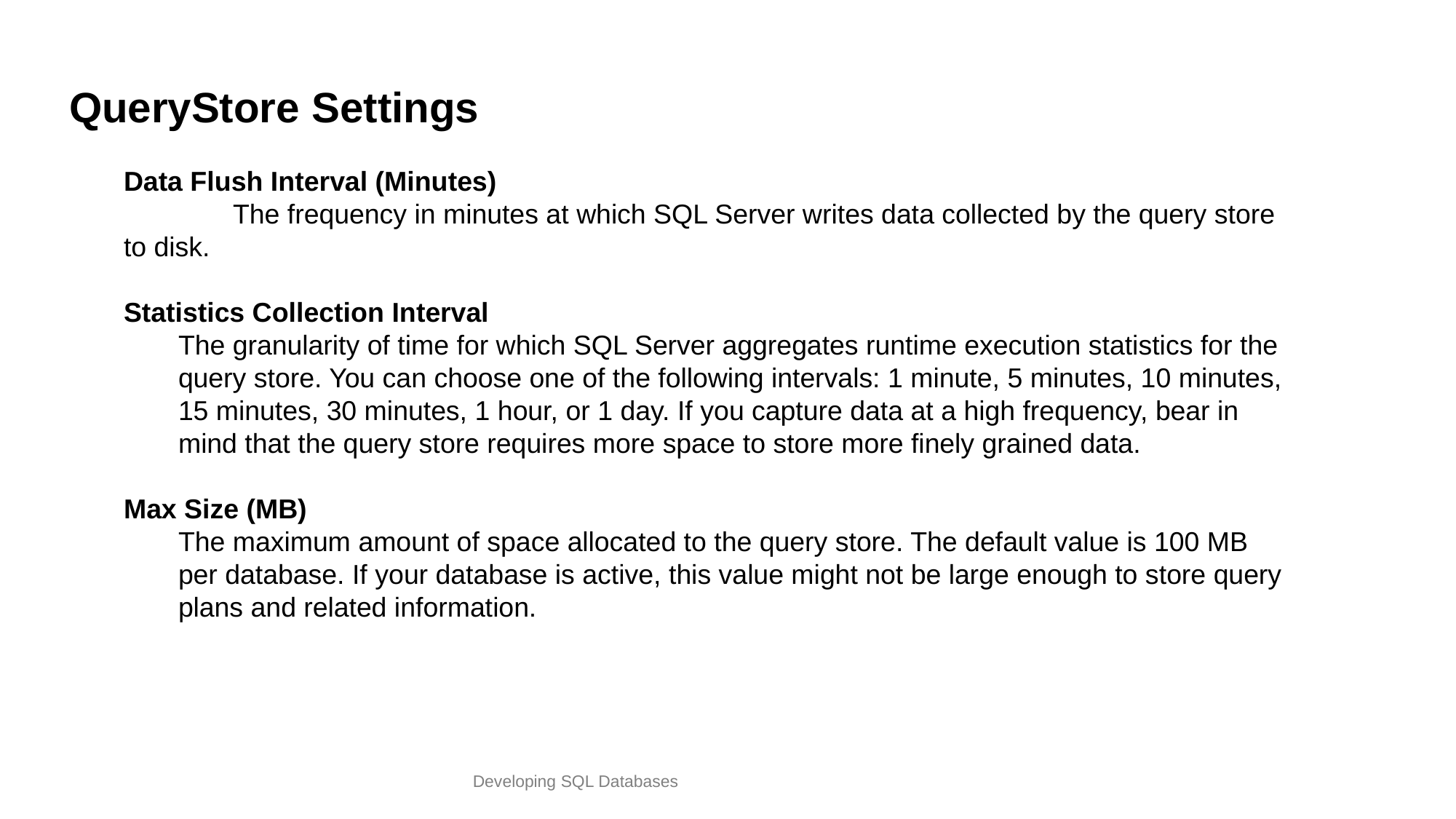

QueryStore Settings

Data Flush Interval (Minutes)
	The frequency in minutes at which SQL Server writes data collected by the query store to disk.

Statistics Collection Interval
The granularity of time for which SQL Server aggregates runtime execution statistics for the query store. You can choose one of the following intervals: 1 minute, 5 minutes, 10 minutes, 15 minutes, 30 minutes, 1 hour, or 1 day. If you capture data at a high frequency, bear in mind that the query store requires more space to store more finely grained data.

Max Size (MB)
The maximum amount of space allocated to the query store. The default value is 100 MB per database. If your database is active, this value might not be large enough to store query plans and related information.
Developing SQL Databases